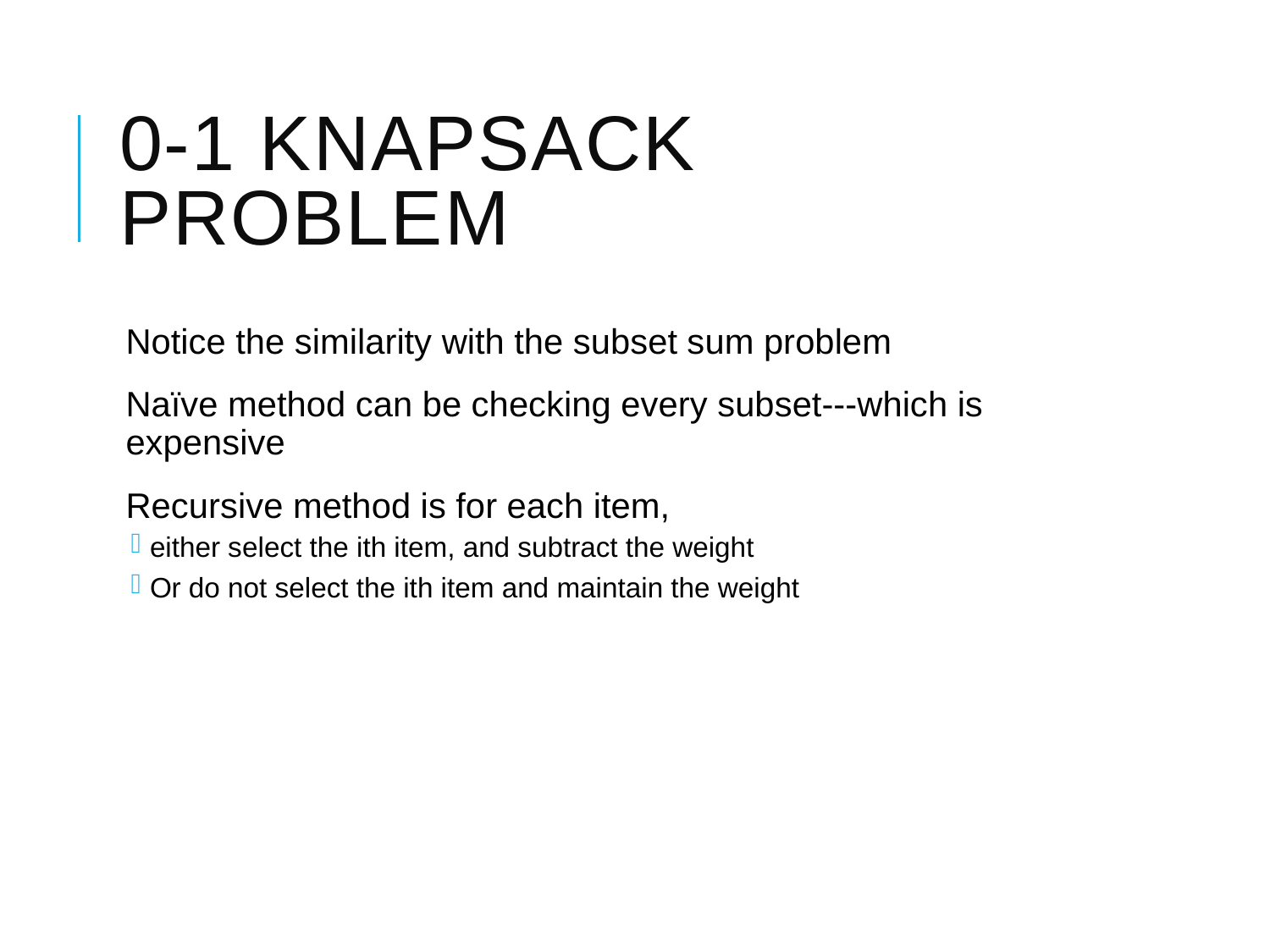

# 0-1 Knapsack Problem
Notice the similarity with the subset sum problem
Naïve method can be checking every subset---which is expensive
Recursive method is for each item,
either select the ith item, and subtract the weight
Or do not select the ith item and maintain the weight